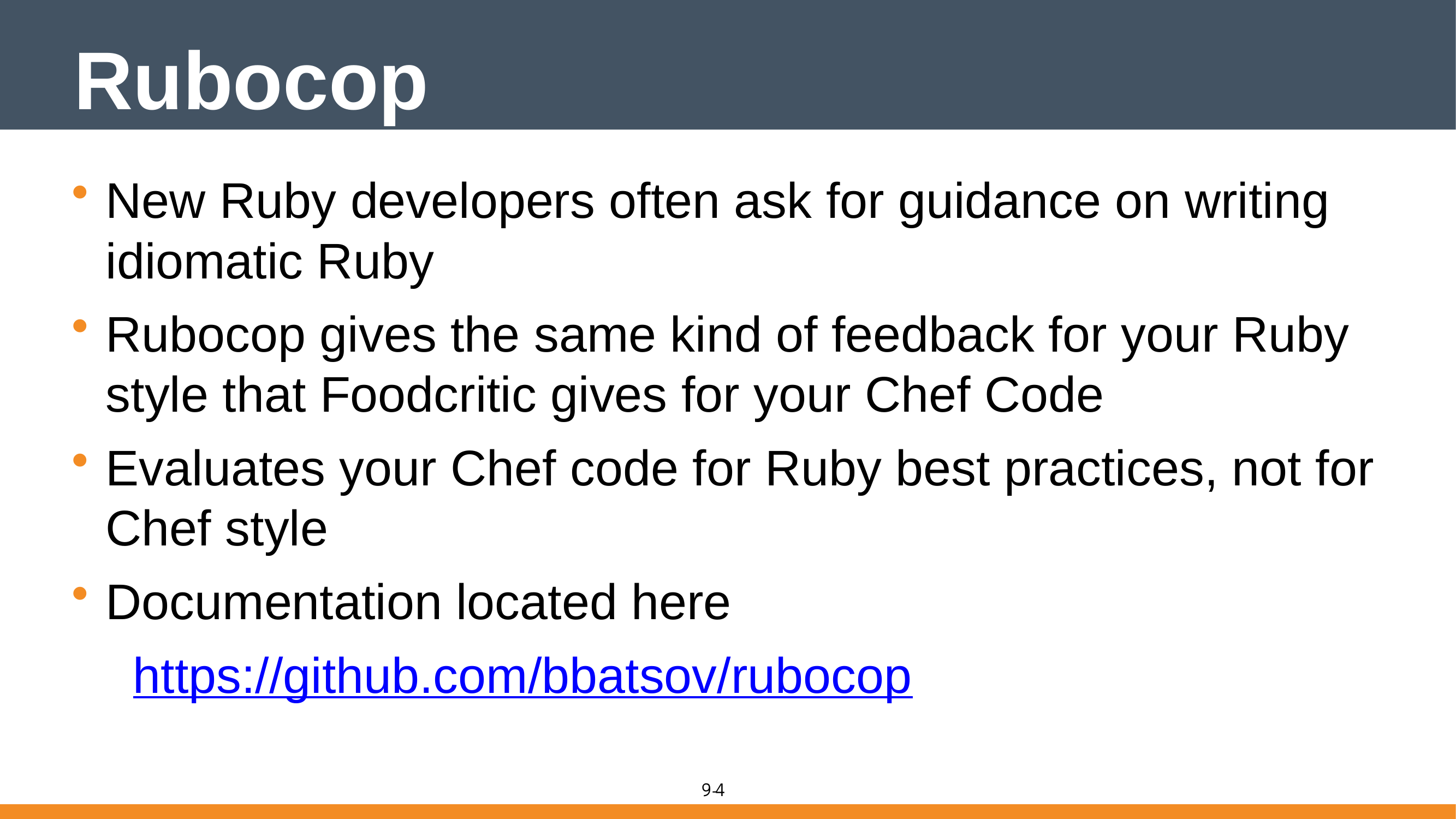

# Rubocop
New Ruby developers often ask for guidance on writing idiomatic Ruby
Rubocop gives the same kind of feedback for your Ruby style that Foodcritic gives for your Chef Code
Evaluates your Chef code for Ruby best practices, not for Chef style
Documentation located here
https://github.com/bbatsov/rubocop
4